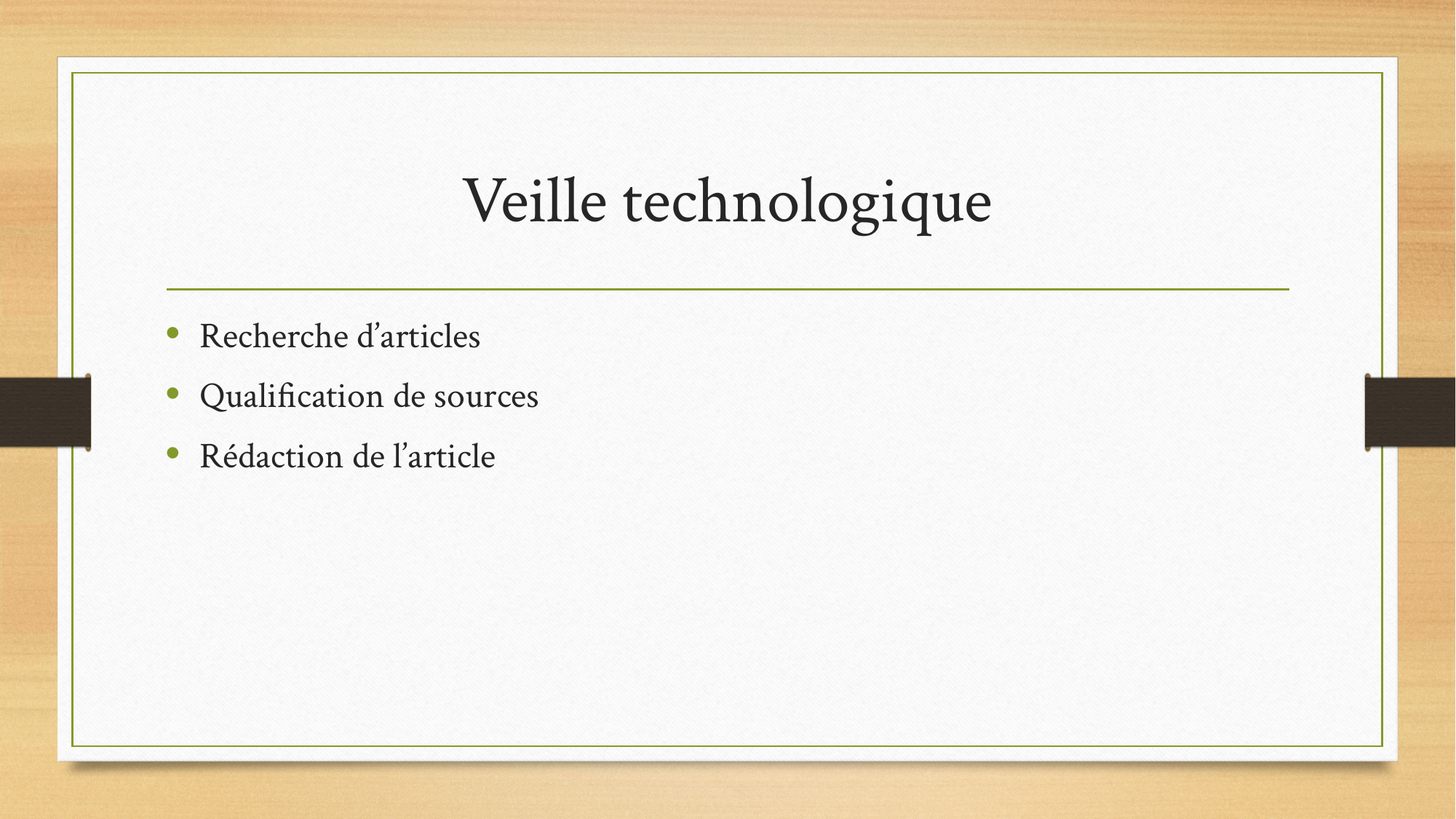

# Veille technologique
Recherche d’articles
Qualification de sources
Rédaction de l’article